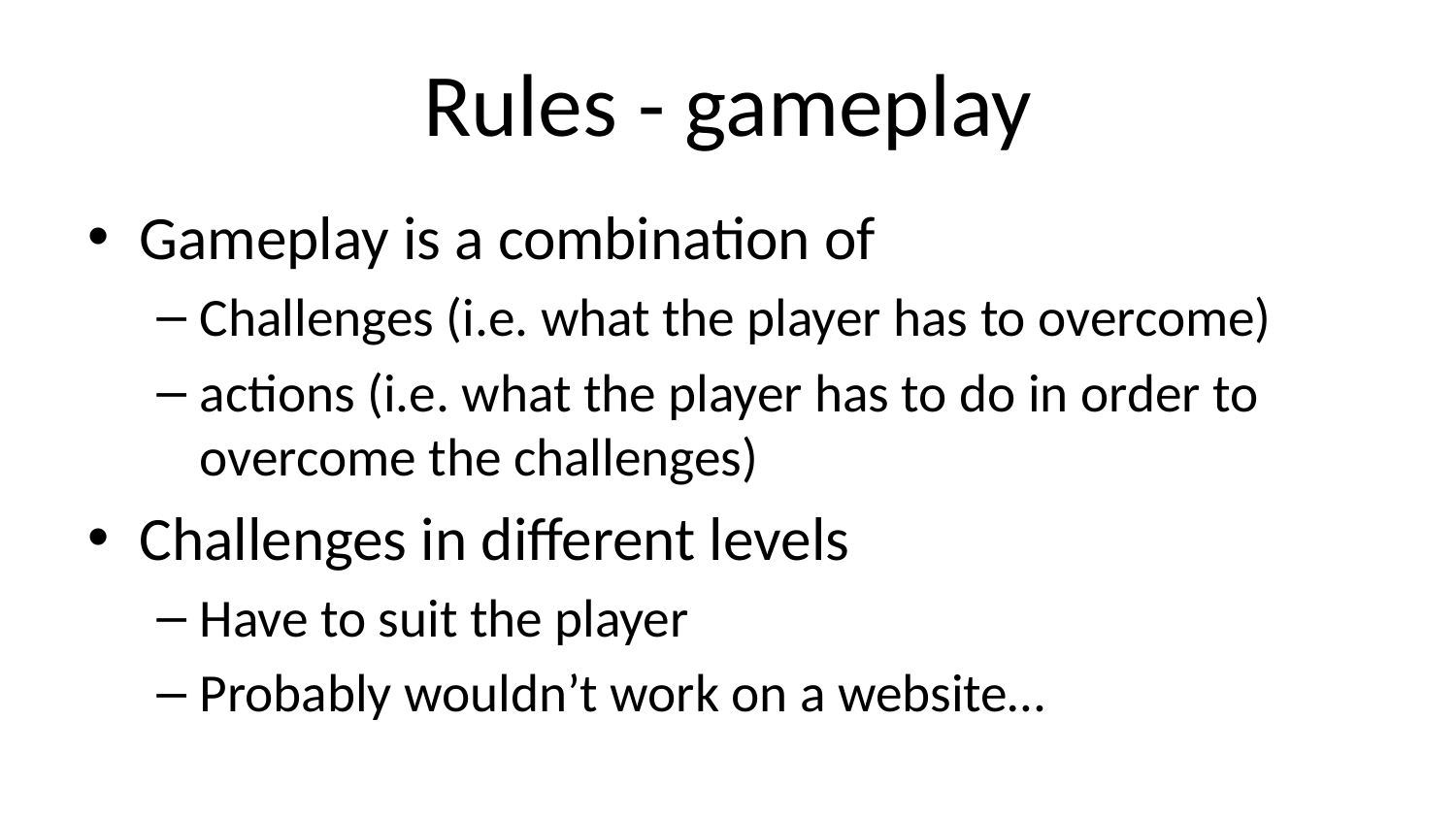

# Rules - gameplay
Gameplay is a combination of
Challenges (i.e. what the player has to overcome)
actions (i.e. what the player has to do in order to overcome the challenges)
Challenges in different levels
Have to suit the player
Probably wouldn’t work on a website…